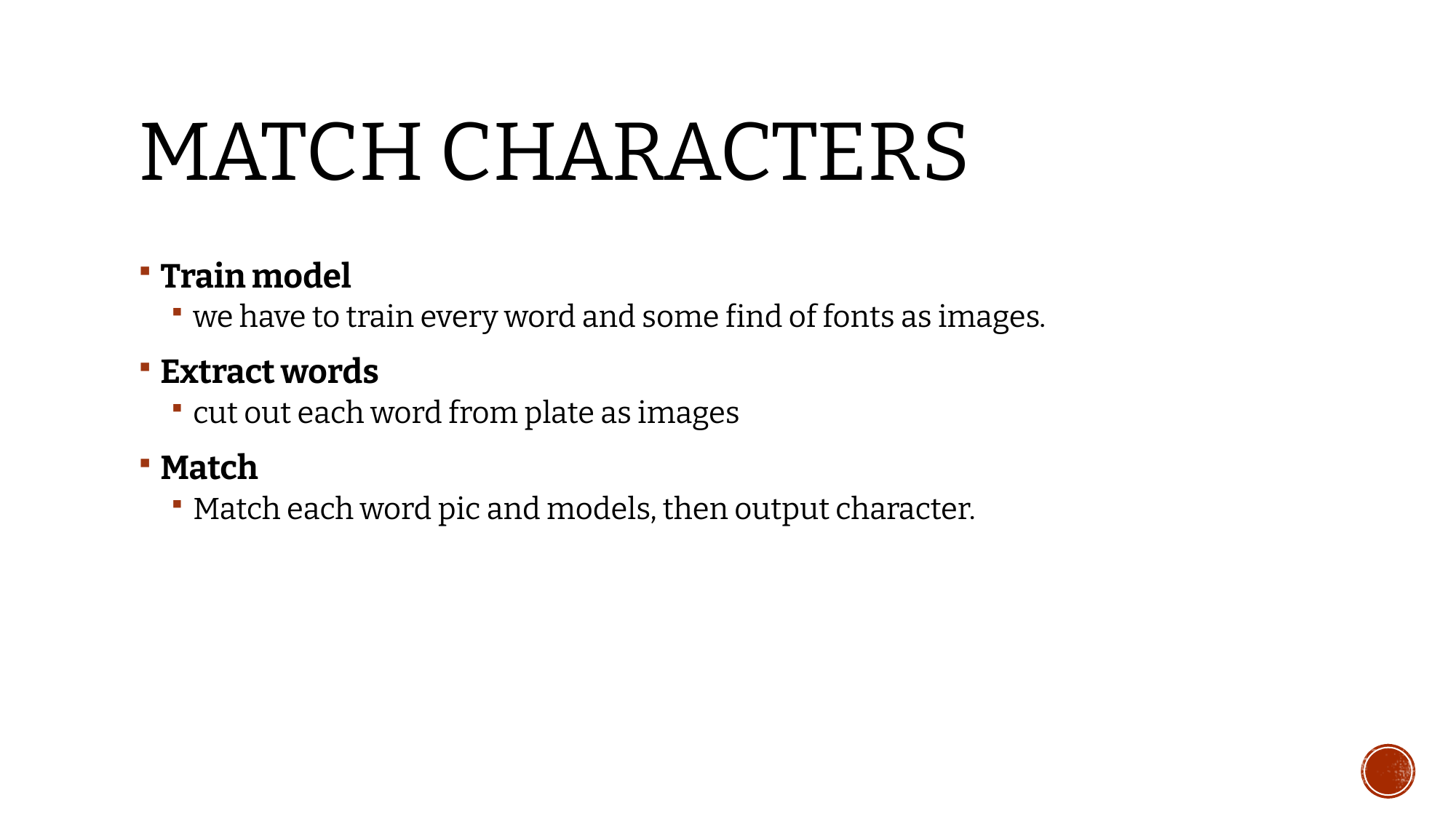

# MATCH CHARACTERS
Train model
we have to train every word and some find of fonts as images.
Extract words
cut out each word from plate as images
Match
Match each word pic and models, then output character.